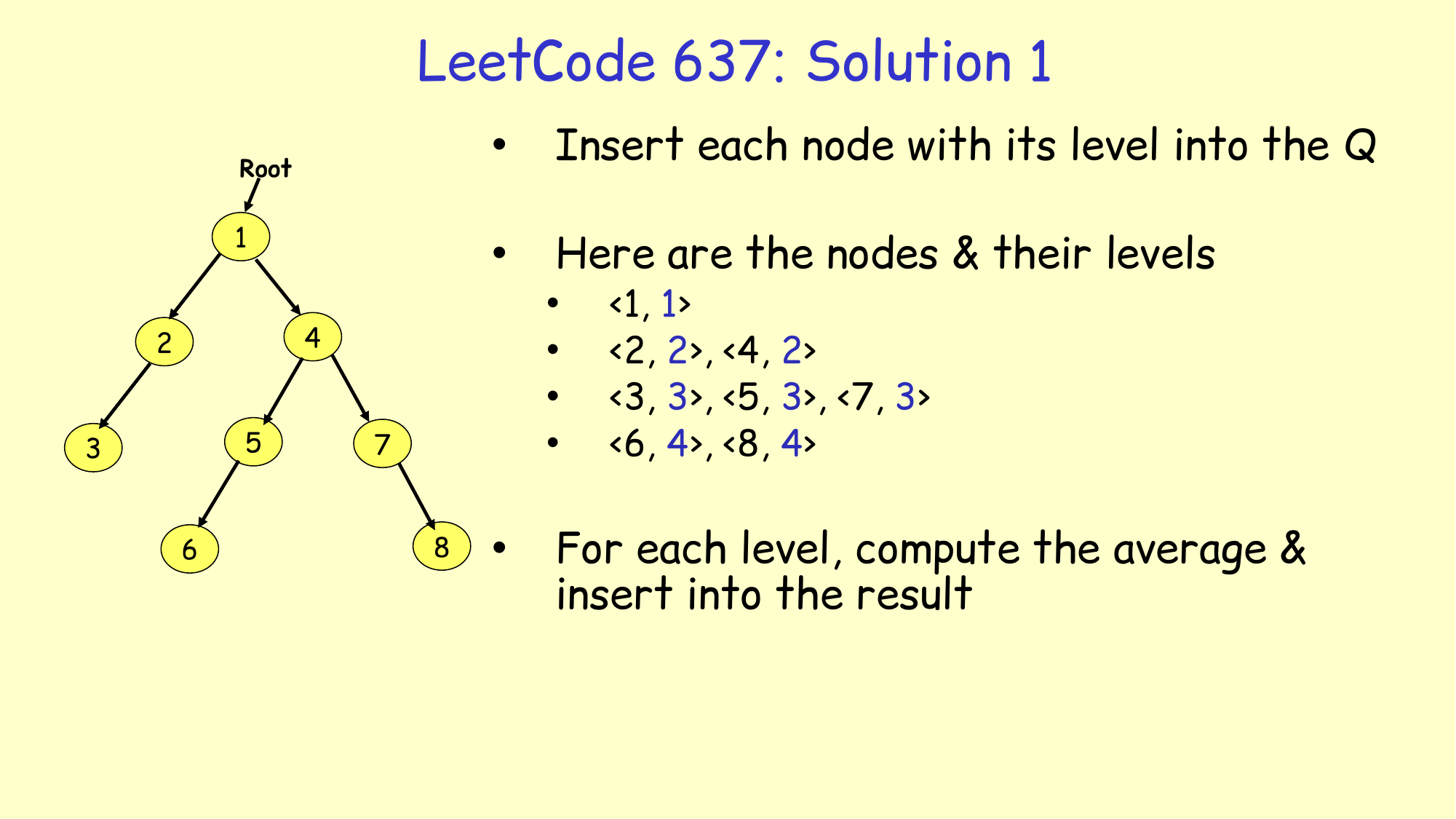

# LeetCode 637: Solution 1
Insert each node with its level into the Q

Here are the nodes & their levels
<1, 1>
<2, 2>, <4, 2>
<3, 3>, <5, 3>, <7, 3>
<6, 4>, <8, 4>

For each level, compute the average & insert into the result
Root

1

4
2

5
7
3

8
6